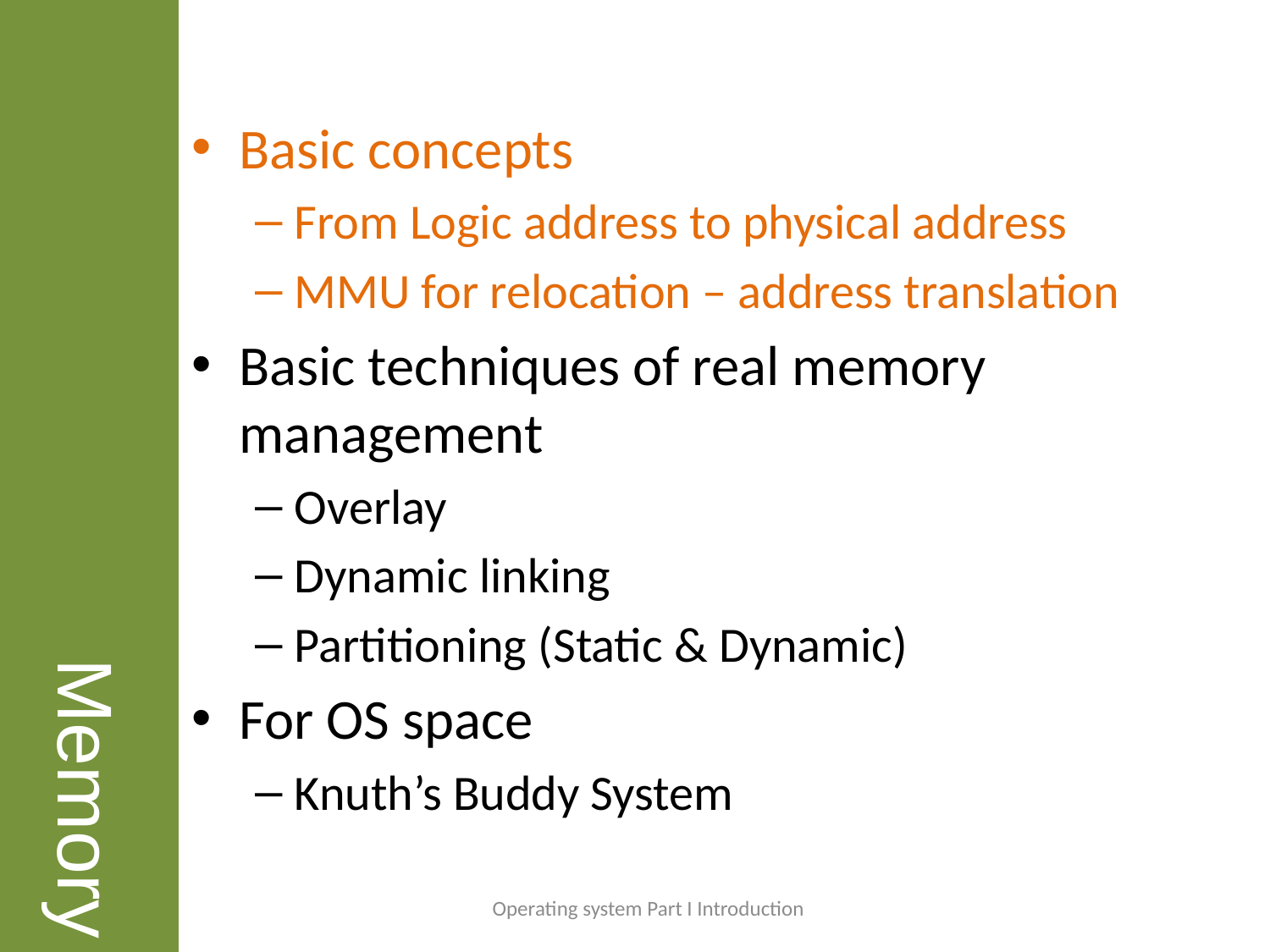

# Memory
Basic concepts
From Logic address to physical address
MMU for relocation – address translation
Basic techniques of real memory management
Overlay
Dynamic linking
Partitioning (Static & Dynamic)
For OS space
Knuth’s Buddy System
Operating system Part I Introduction